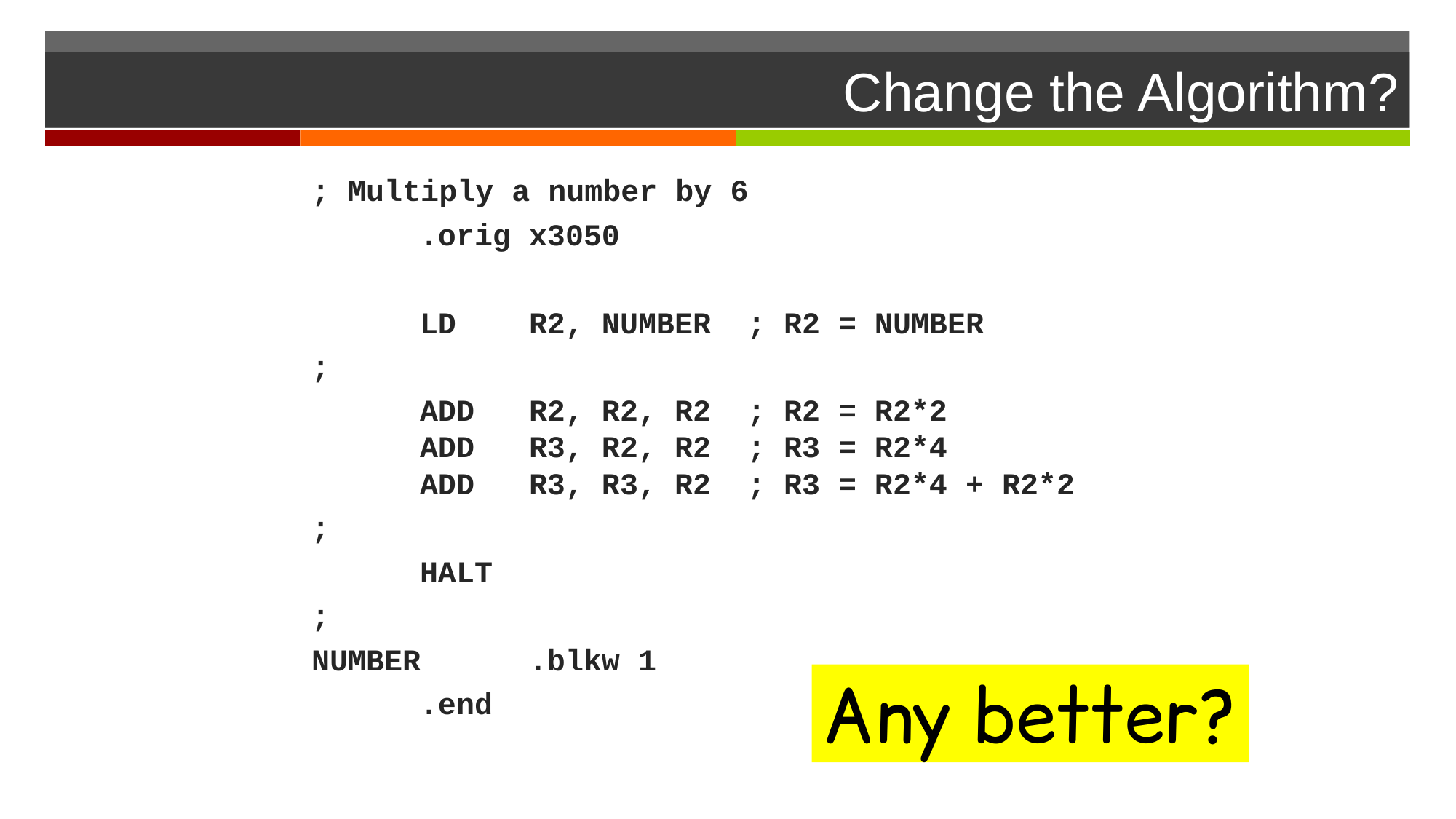

# Change the Algorithm?
; Multiply a number by 6
	.orig x3050

	LD	R2, NUMBER	; R2 = NUMBER
;
	ADD	R2, R2, R2	; R2 = R2*2
	ADD	R3, R2, R2	; R3 = R2*4
	ADD	R3, R3, R2	; R3 = R2*4 + R2*2
;
	HALT
;
NUMBER	.blkw	1
	.end

Any better?